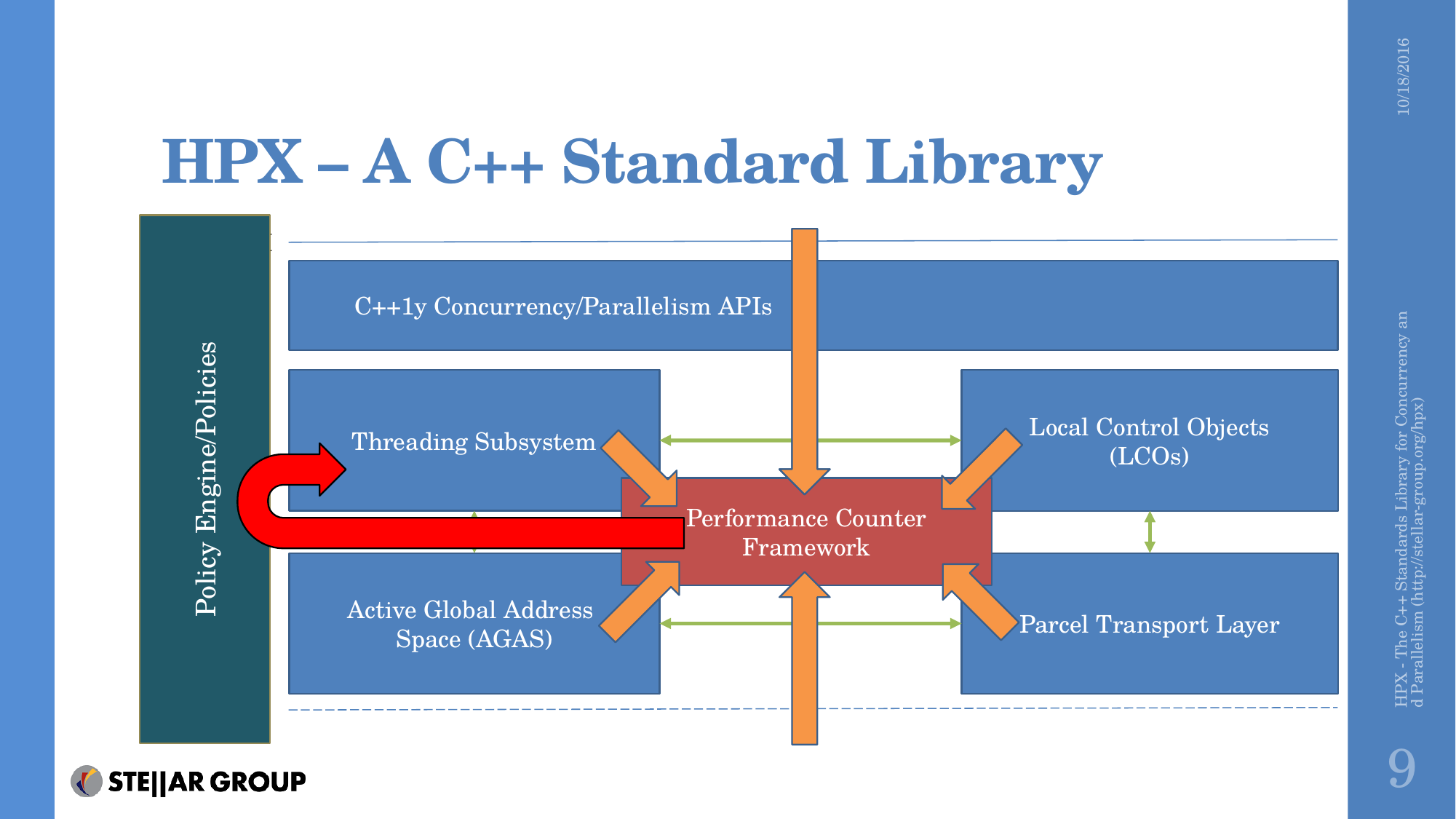

# HPX – A C++ Standard Library
10/18/2016
Policy Engine/Policies

API

Performance Counter Framework

C++1y Concurrency/Parallelism APIs
Threading Subsystem
Local Control Objects
(LCOs)
Active Global Address
Space (AGAS)
Parcel Transport Layer
HPX - The C++ Standards Library for Concurrency and Parallelism (http://stellar-group.org/hpx)
OS
9